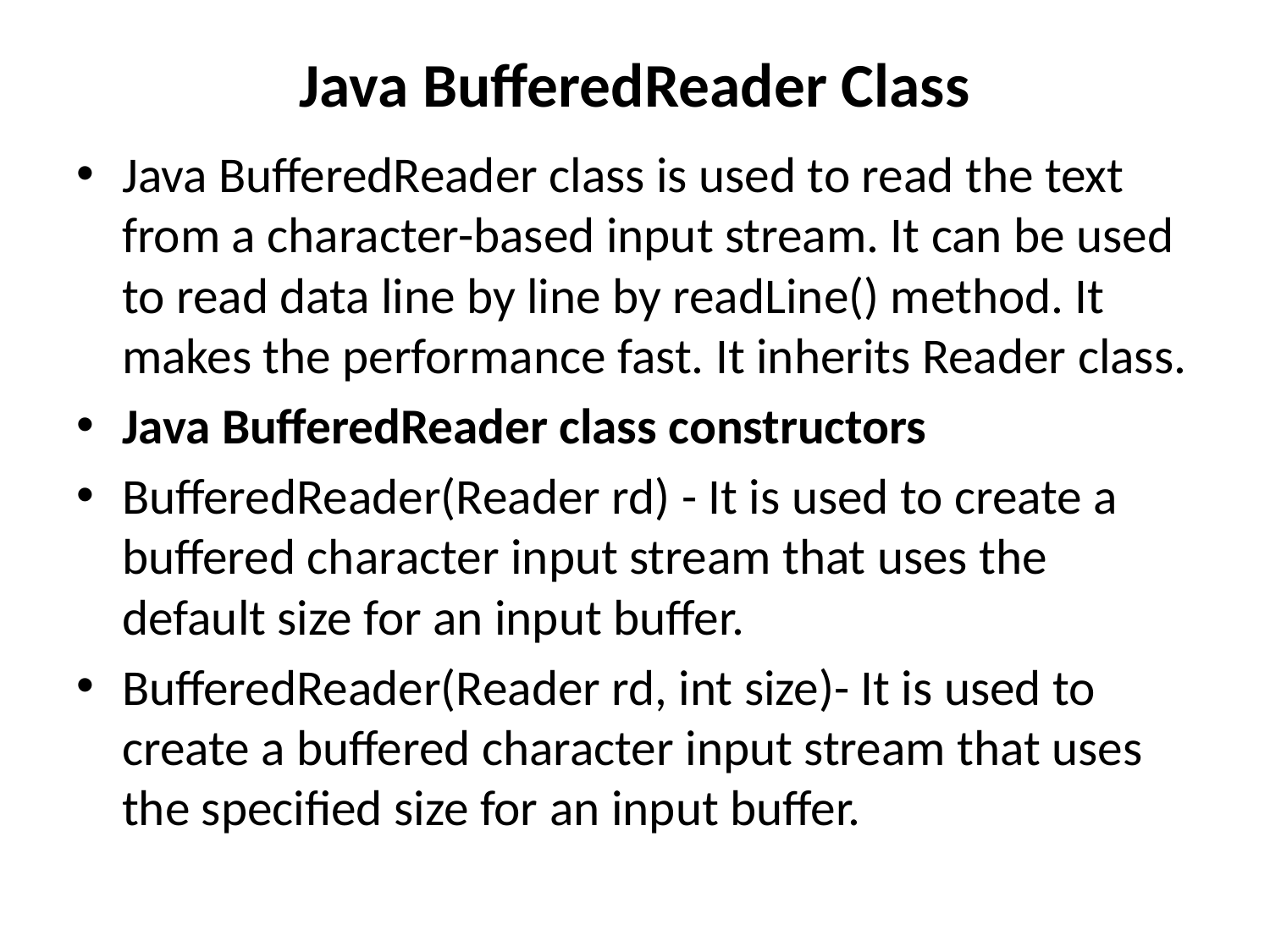

# Java BufferedReader Class
Java BufferedReader class is used to read the text from a character-based input stream. It can be used to read data line by line by readLine() method. It makes the performance fast. It inherits Reader class.
Java BufferedReader class constructors
BufferedReader(Reader rd) - It is used to create a buffered character input stream that uses the default size for an input buffer.
BufferedReader(Reader rd, int size)- It is used to create a buffered character input stream that uses the specified size for an input buffer.